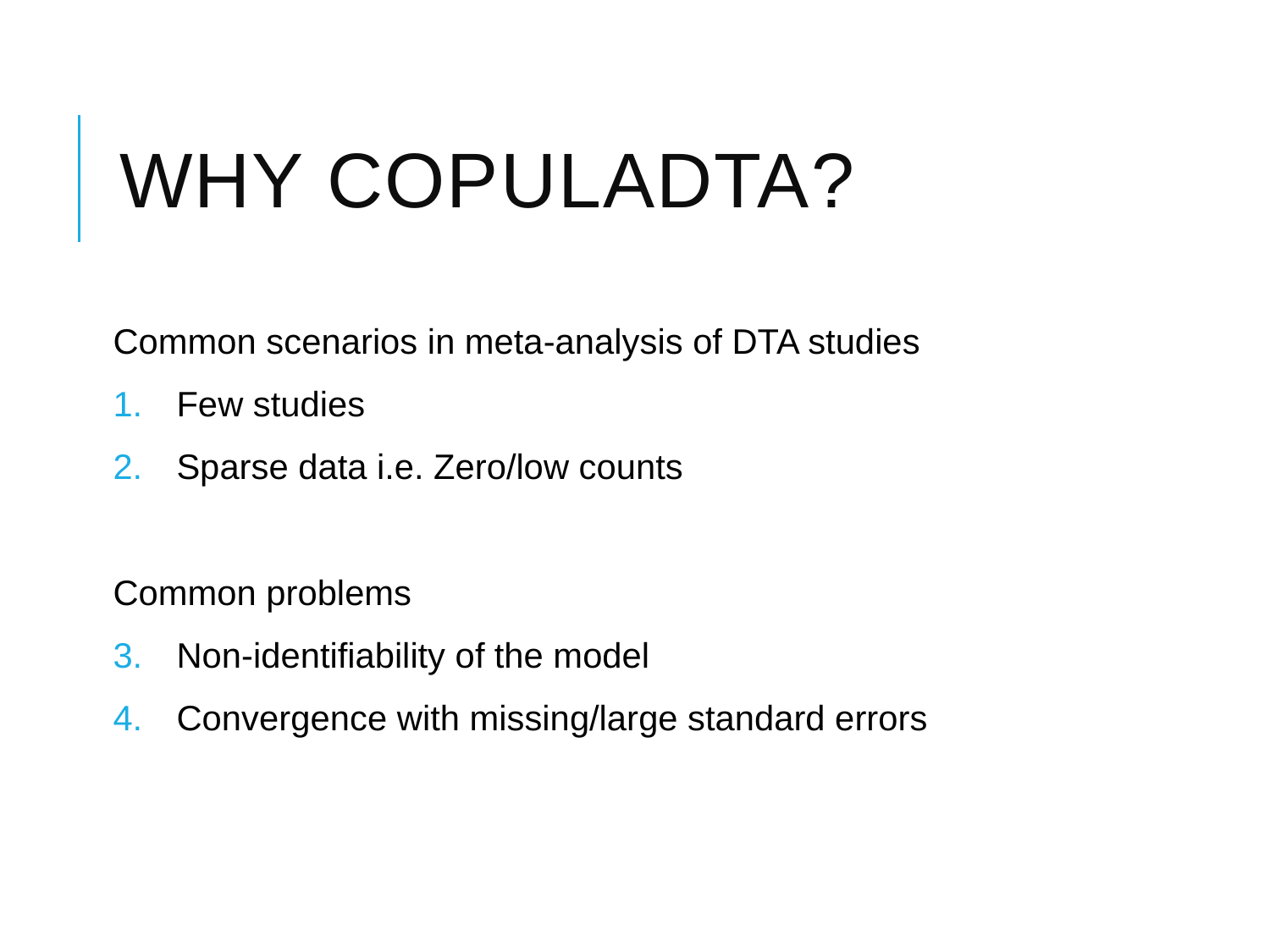

# Why Copuladta?
Common scenarios in meta-analysis of DTA studies
Few studies
Sparse data i.e. Zero/low counts

Common problems
Non-identifiability of the model
Convergence with missing/large standard errors